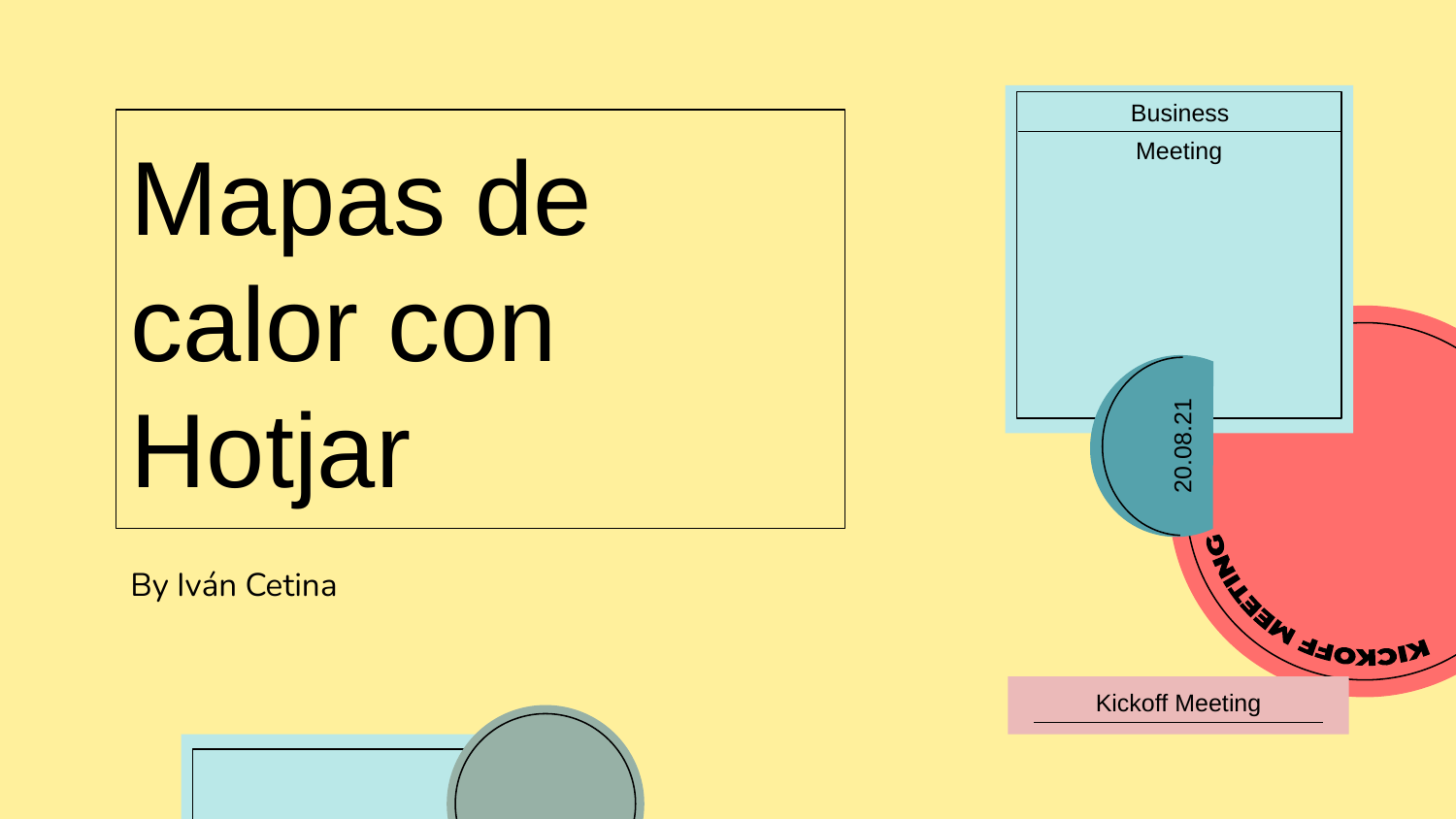

Business
Meeting
# Mapas de calor con Hotjar

20.08.21

By Iván Cetina

Kickoff Meeting

Business
Meeting